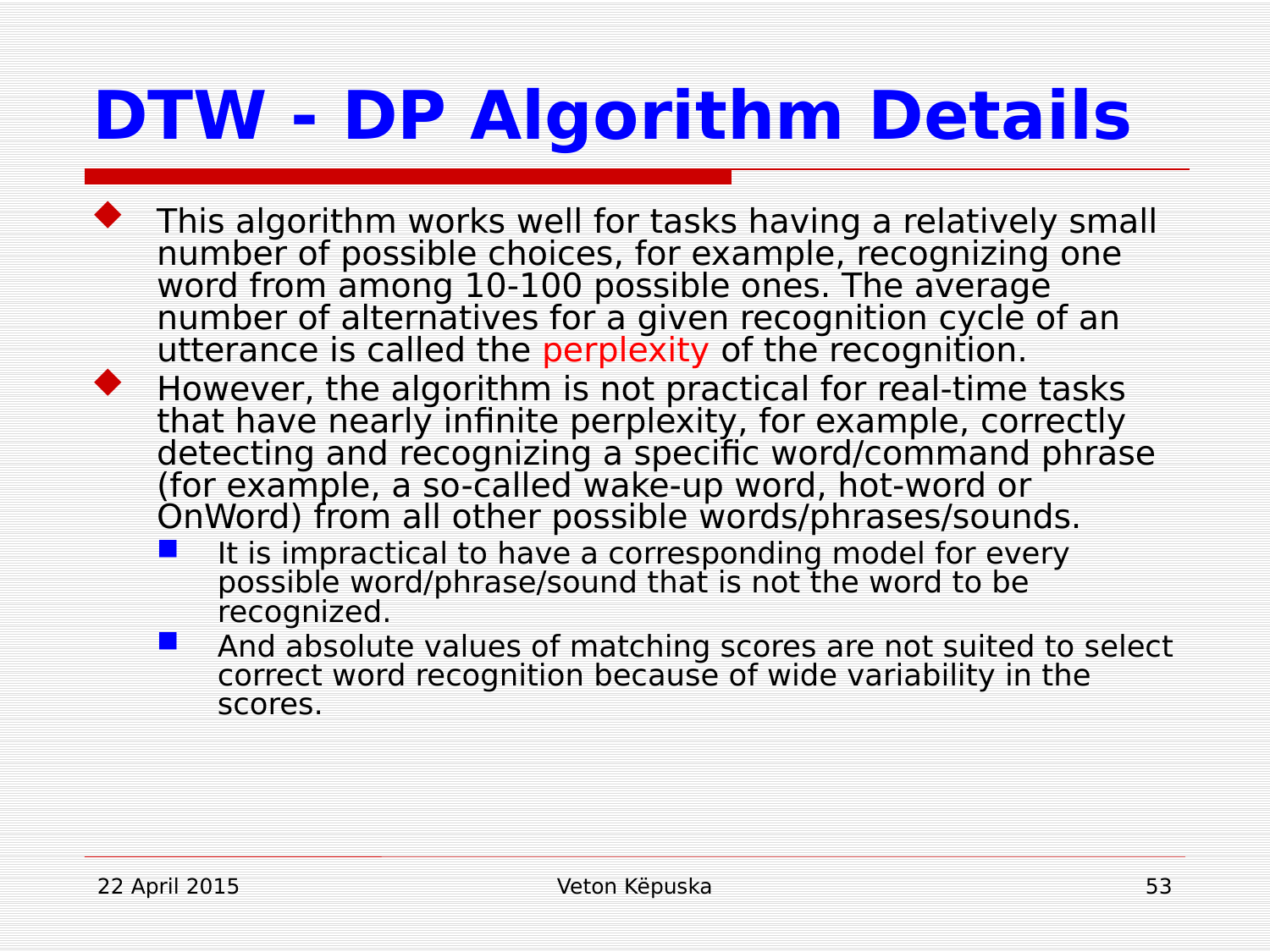

# DTW - DP Algorithm Details
This algorithm works well for tasks having a relatively small number of possible choices, for example, recognizing one word from among 10-100 possible ones. The average number of alternatives for a given recognition cycle of an utterance is called the perplexity of the recognition.
However, the algorithm is not practical for real-time tasks that have nearly infinite perplexity, for example, correctly detecting and recognizing a specific word/command phrase (for example, a so-called wake-up word, hot-word or OnWord) from all other possible words/phrases/sounds.
It is impractical to have a corresponding model for every possible word/phrase/sound that is not the word to be recognized.
And absolute values of matching scores are not suited to select correct word recognition because of wide variability in the scores.
22 April 2015
Veton Këpuska
53